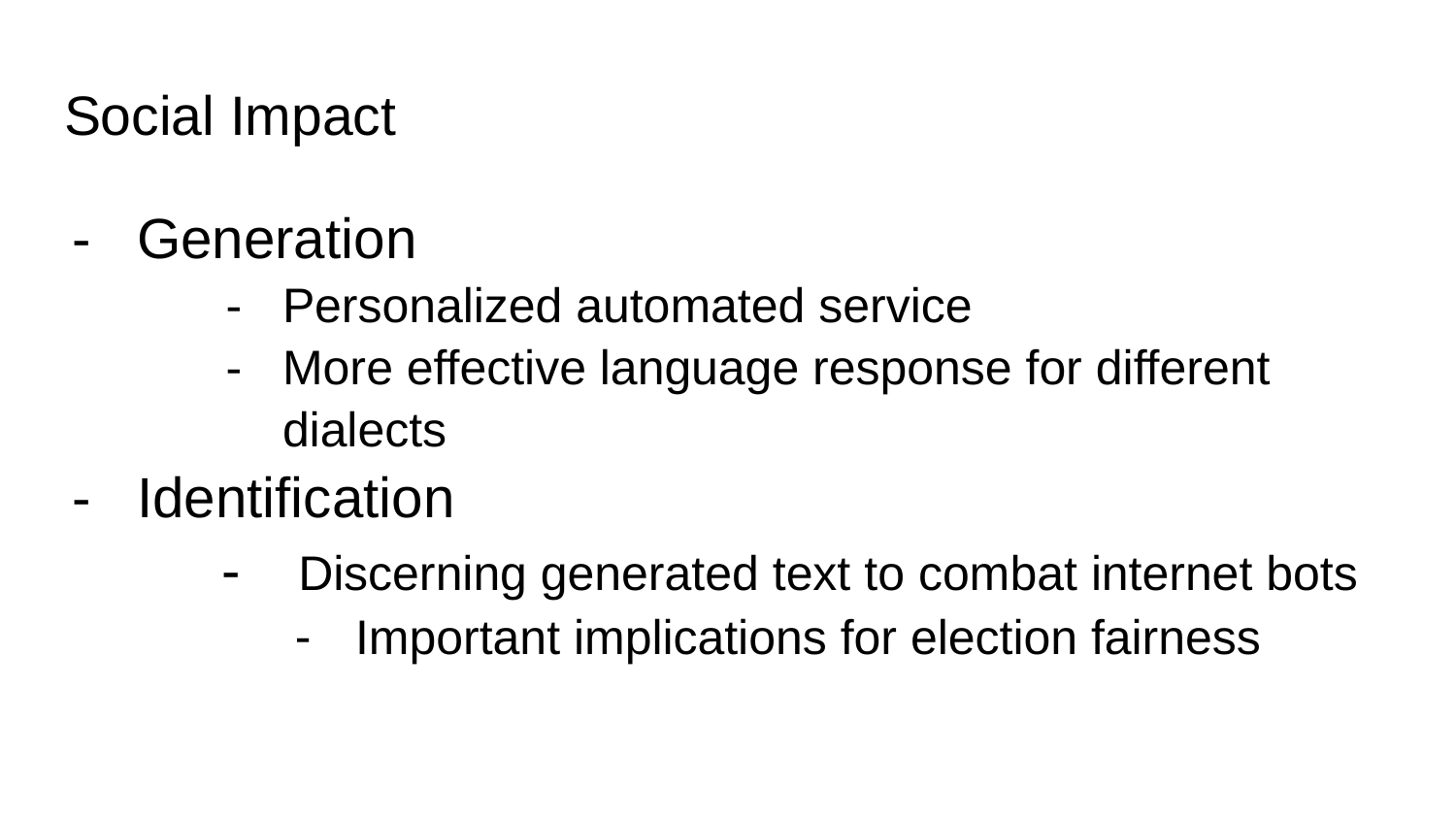

# Social Impact
Generation
Personalized automated service
More effective language response for different dialects
Identification
 Discerning generated text to combat internet bots
Important implications for election fairness